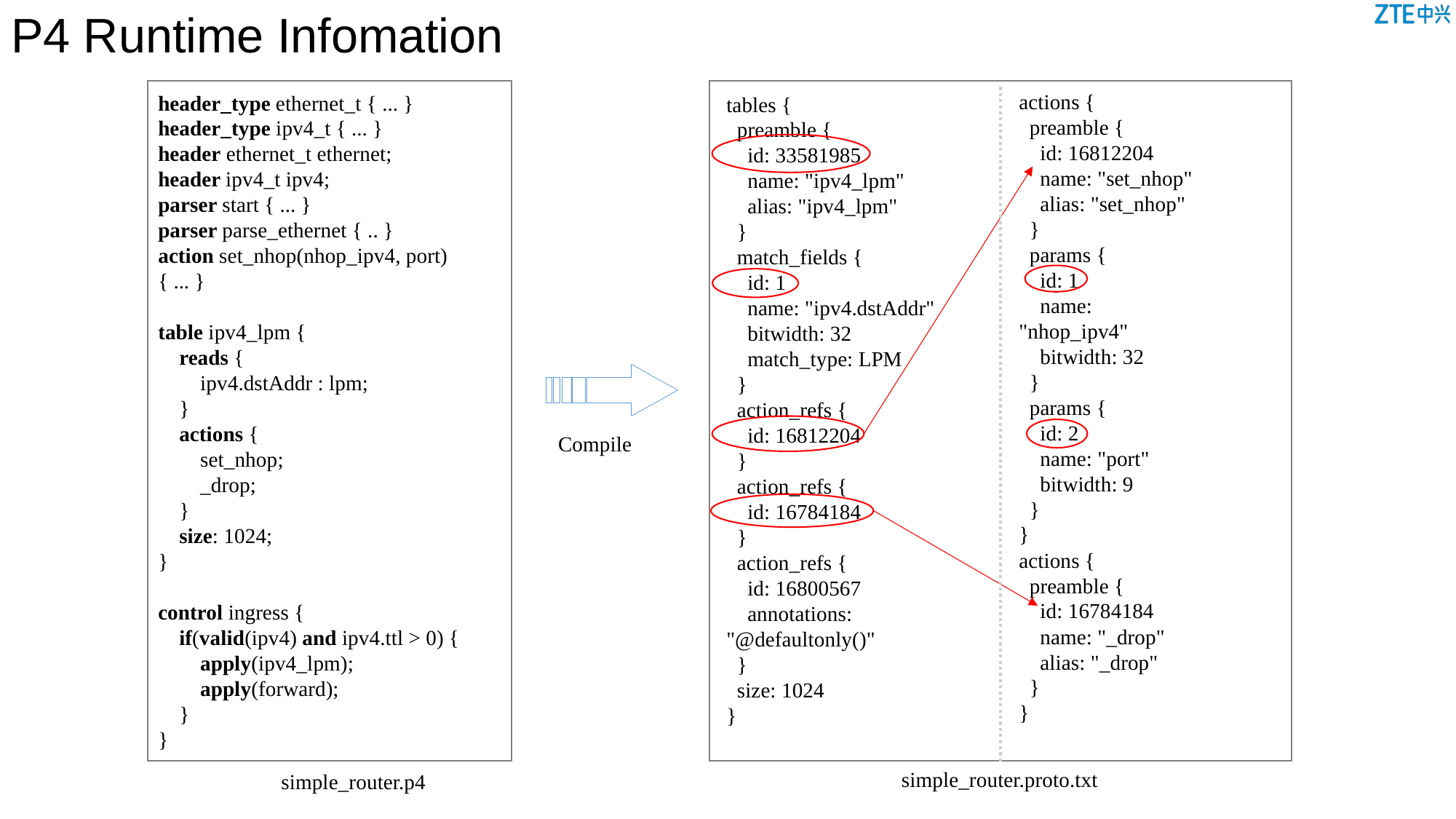

P4 Runtime Infomation

actions {
  preamble {
    id: 16812204
    name: "set_nhop"
    alias: "set_nhop"
  }
  params {
    id: 1
    name: "nhop_ipv4"
    bitwidth: 32
  }
  params {
    id: 2
    name: "port"
    bitwidth: 9
  }
}
actions {
  preamble {
    id: 16784184
    name: "_drop"
    alias: "_drop"
  }
}
header_type ethernet_t { ... }
header_type ipv4_t { ... }
header ethernet_t ethernet;
header ipv4_t ipv4;
parser start { ... }
parser parse_ethernet { .. }
action set_nhop(nhop_ipv4, port)  { ... }

table ipv4_lpm {
    reads {
        ipv4.dstAddr : lpm;
    }
    actions {
        set_nhop;
        _drop;
    }
    size: 1024;
}

control ingress {
    if(valid(ipv4) and ipv4.ttl > 0) {
        apply(ipv4_lpm);
        apply(forward);
    }
}
tables {
  preamble {
    id: 33581985
    name: "ipv4_lpm"
    alias: "ipv4_lpm"
  }
  match_fields {
    id: 1
    name: "ipv4.dstAddr"
    bitwidth: 32
    match_type: LPM
  }
  action_refs {
    id: 16812204
  }
  action_refs {
    id: 16784184
  }
  action_refs {
    id: 16800567
    annotations: "@defaultonly()"
  }
  size: 1024
}

Compile

simple_router.proto.txt
18
simple_router.p4